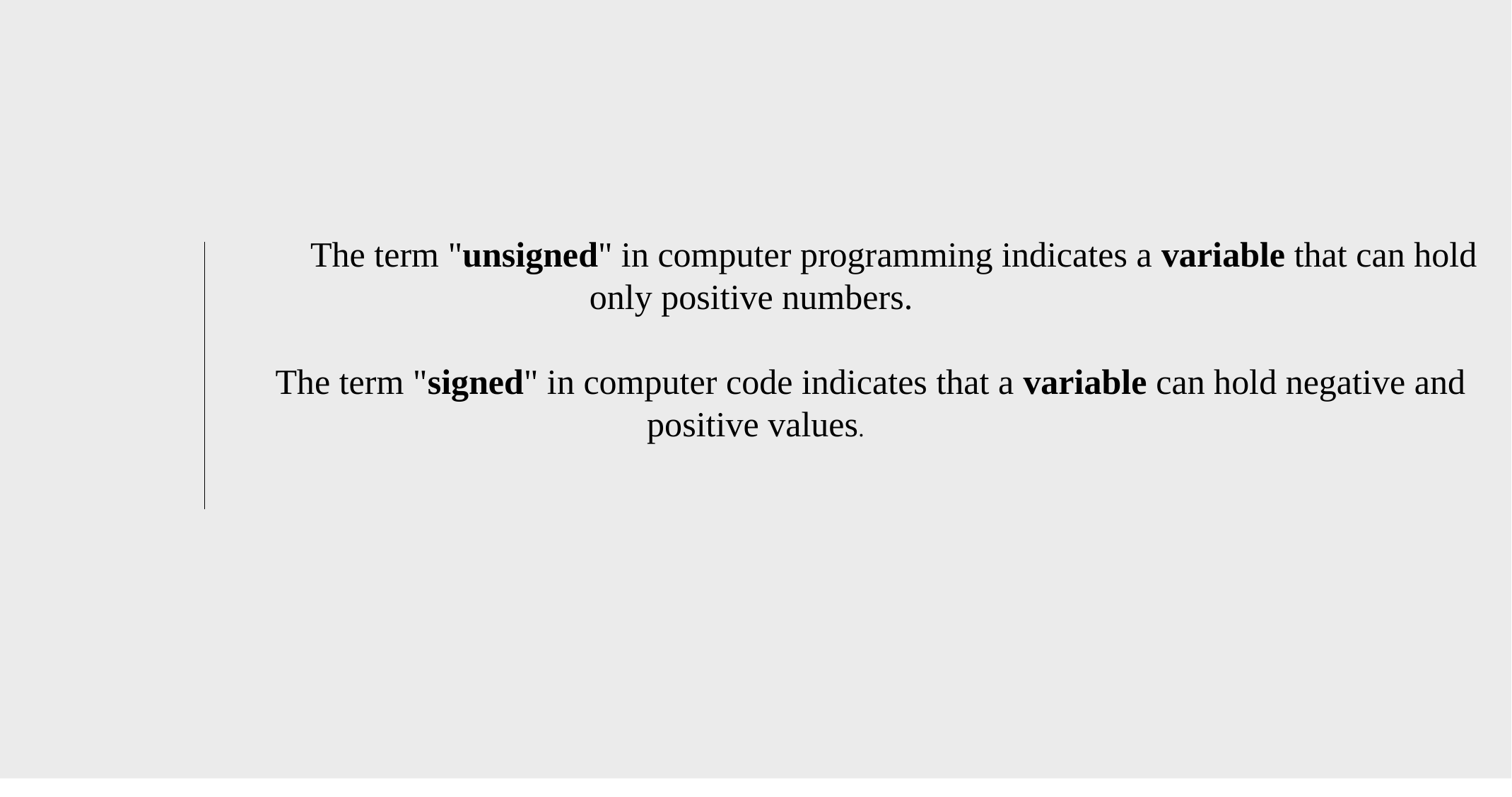

The term "unsigned" in computer programming indicates a variable that can hold only positive numbers.

                          The term "signed" in computer code indicates that a variable can hold negative and positive values.